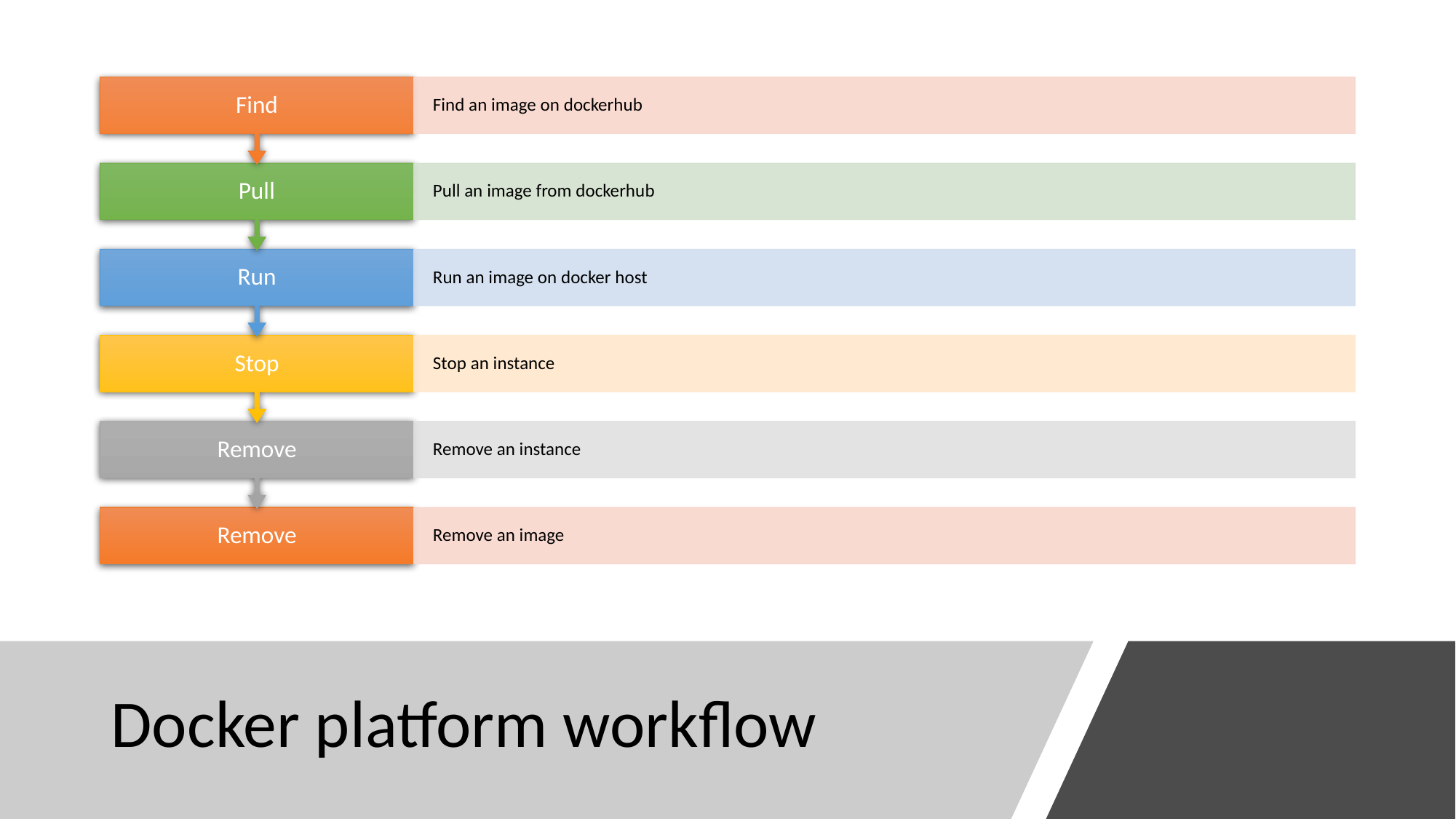

Remove
Remove an image
Remove
Remove an instance
Stop
Stop an instance
Run
Run an image on docker host
Pull
Pull an image from dockerhub
Find
Find an image on dockerhub

# Docker platform workflow